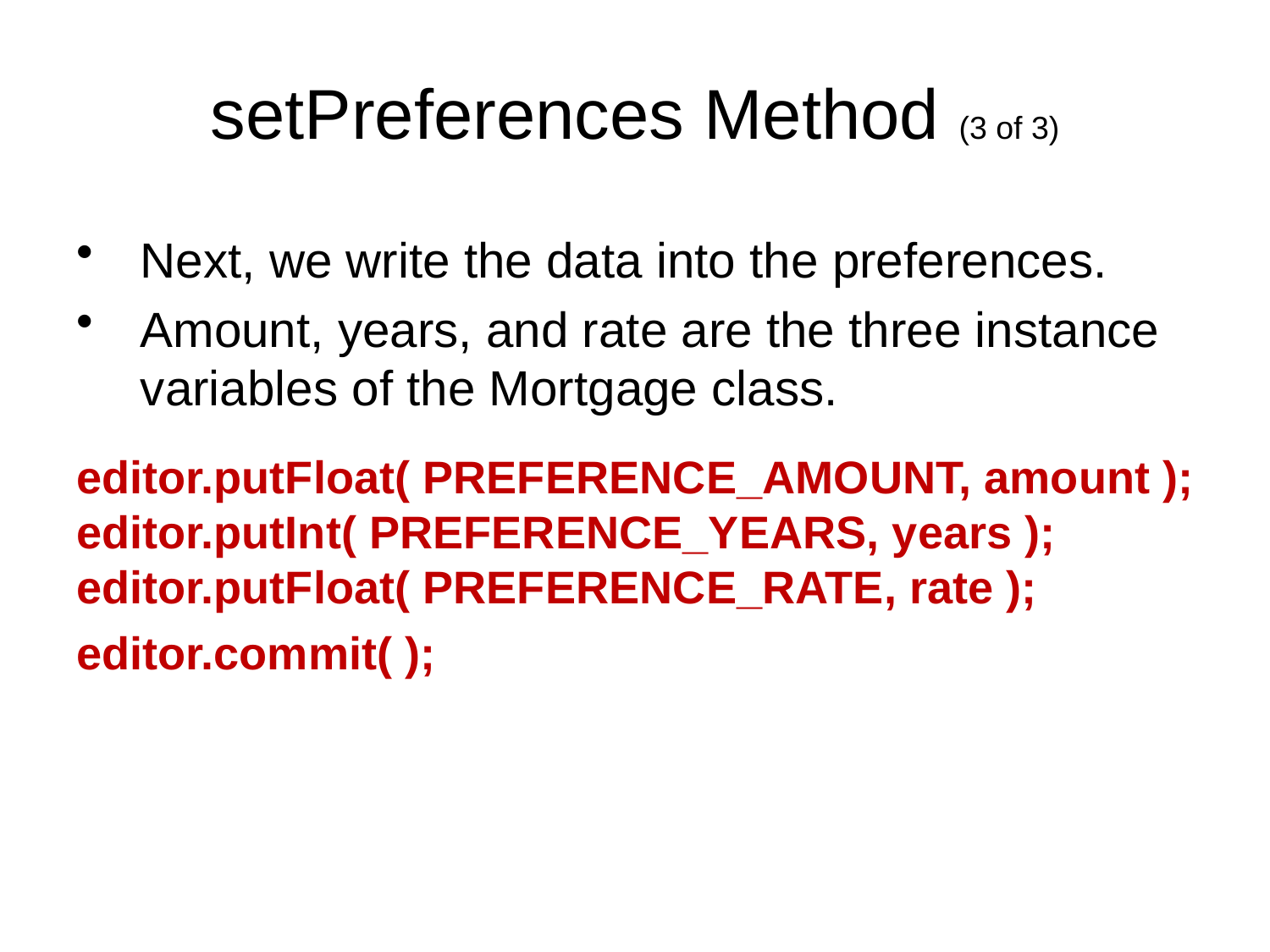

# setPreferences Method (3 of 3)
Next, we write the data into the preferences.
Amount, years, and rate are the three instance variables of the Mortgage class.
editor.putFloat( PREFERENCE_AMOUNT, amount );
editor.putInt( PREFERENCE_YEARS, years );
editor.putFloat( PREFERENCE_RATE, rate );
editor.commit( );